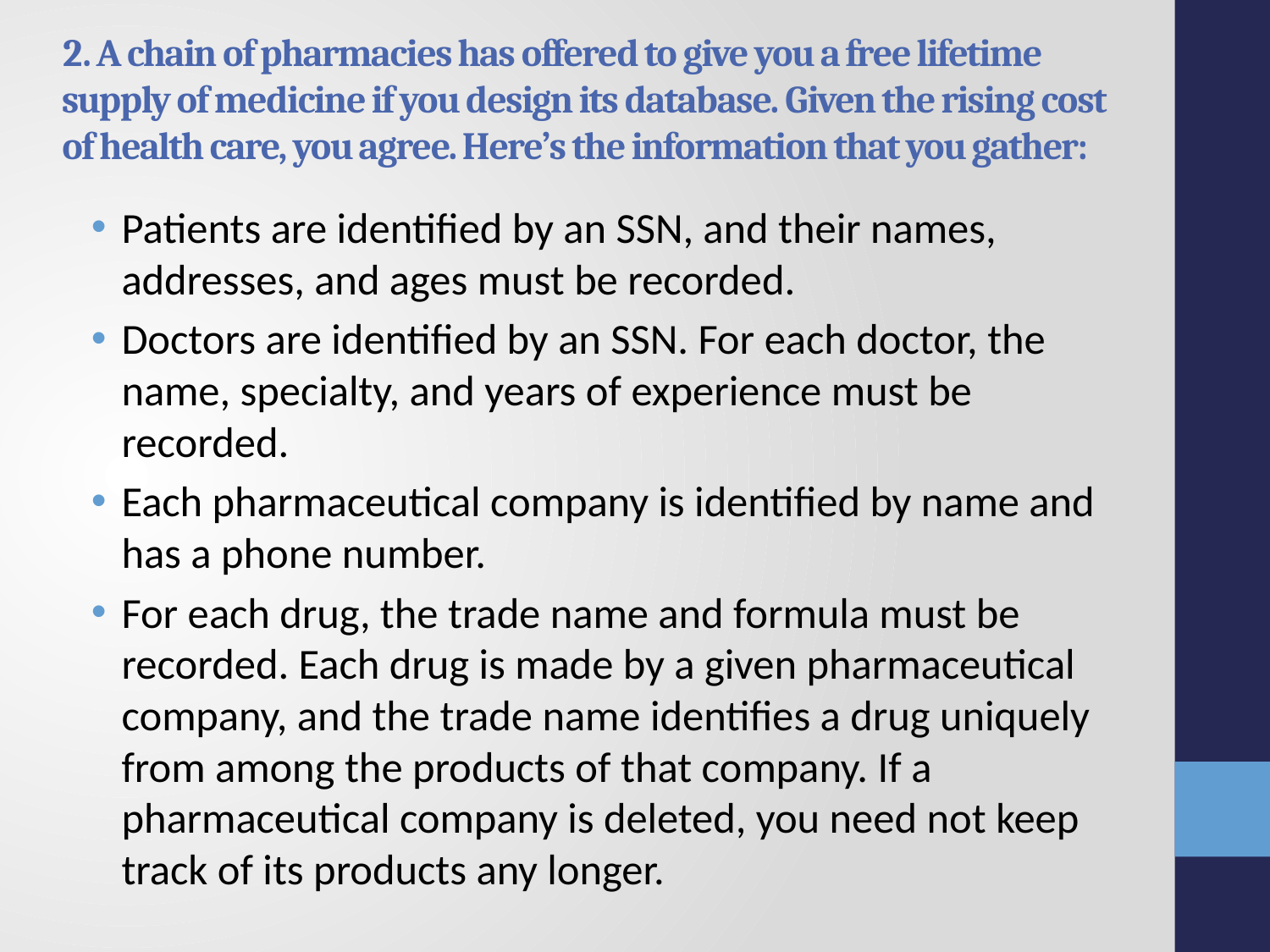

# 2. A chain of pharmacies has offered to give you a free lifetime supply of medicine if you design its database. Given the rising cost of health care, you agree. Here’s the information that you gather:
Patients are identified by an SSN, and their names, addresses, and ages must be recorded.
Doctors are identified by an SSN. For each doctor, the name, specialty, and years of experience must be recorded.
Each pharmaceutical company is identified by name and has a phone number.
For each drug, the trade name and formula must be recorded. Each drug is made by a given pharmaceutical company, and the trade name identifies a drug uniquely from among the products of that company. If a pharmaceutical company is deleted, you need not keep track of its products any longer.